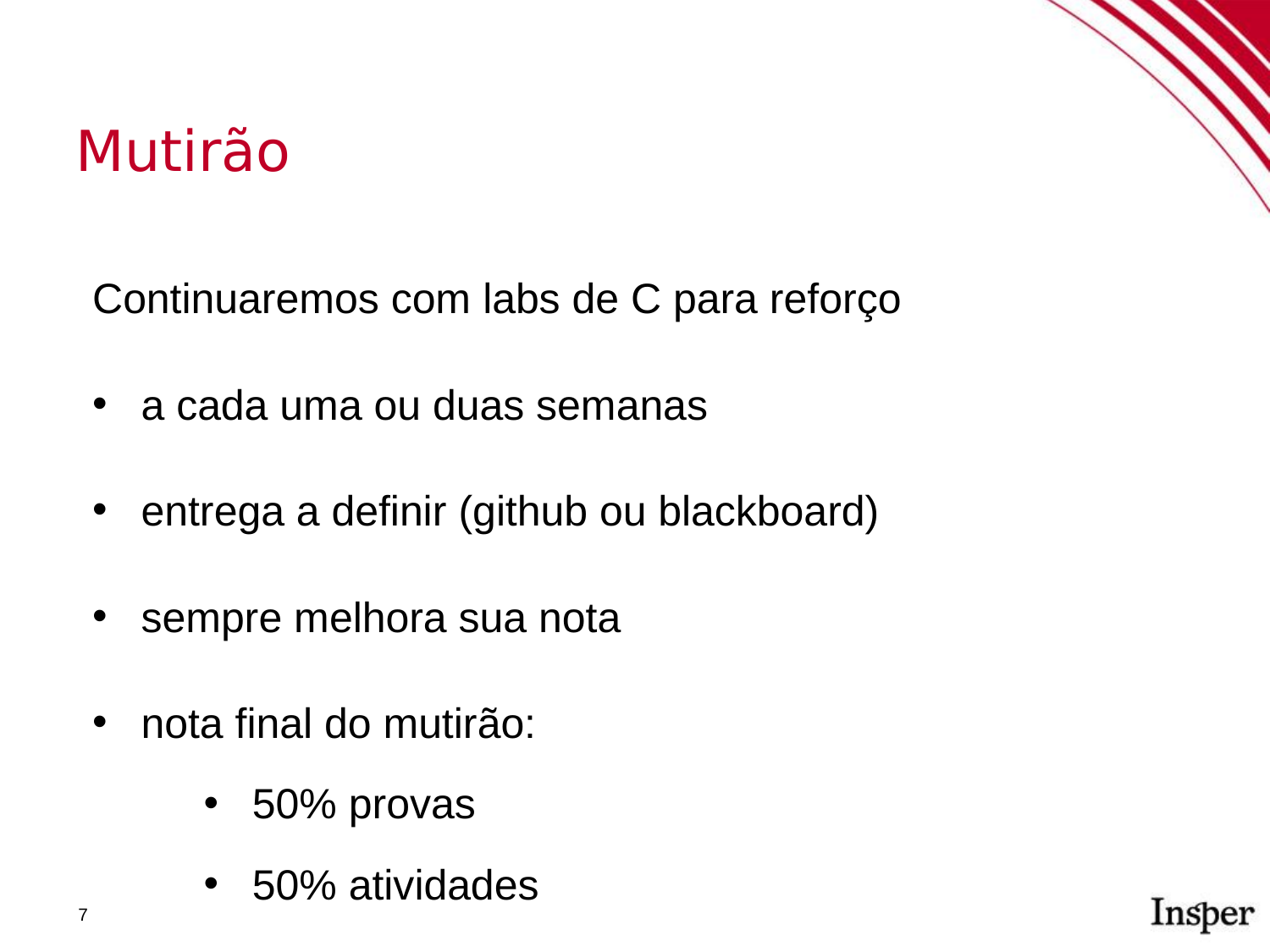

Mutirão
Continuaremos com labs de C para reforço
a cada uma ou duas semanas
entrega a definir (github ou blackboard)
sempre melhora sua nota
nota final do mutirão:
50% provas
50% atividades
7